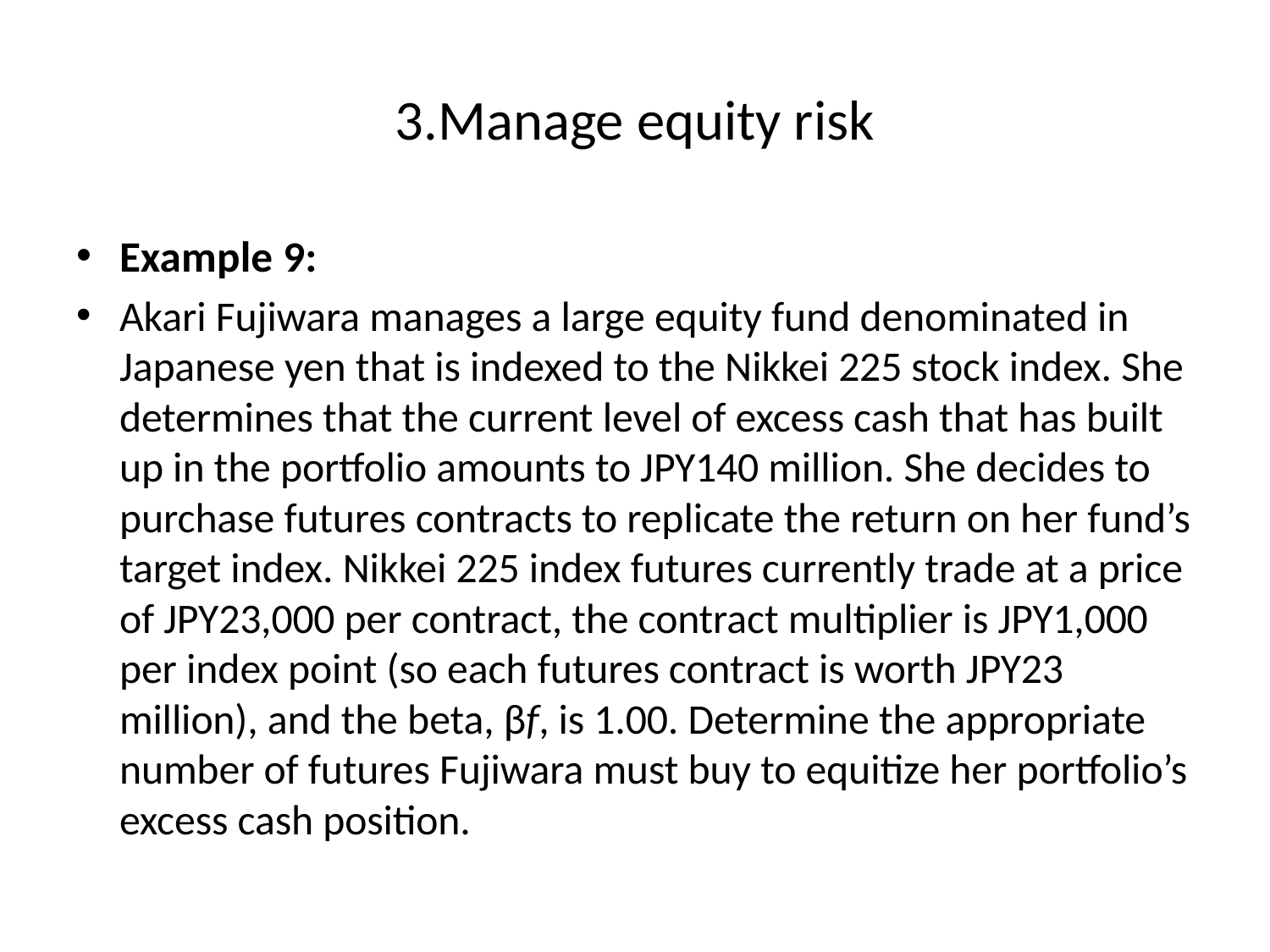

# 3.Manage equity risk
Example 9:
Akari Fujiwara manages a large equity fund denominated in Japanese yen that is indexed to the Nikkei 225 stock index. She determines that the current level of excess cash that has built up in the portfolio amounts to JPY140 million. She decides to purchase futures contracts to replicate the return on her fund’s target index. Nikkei 225 index futures currently trade at a price of JPY23,000 per contract, the contract multiplier is JPY1,000 per index point (so each futures contract is worth JPY23 million), and the beta, βf, is 1.00. Determine the appropriate number of futures Fujiwara must buy to equitize her portfolio’s excess cash position.